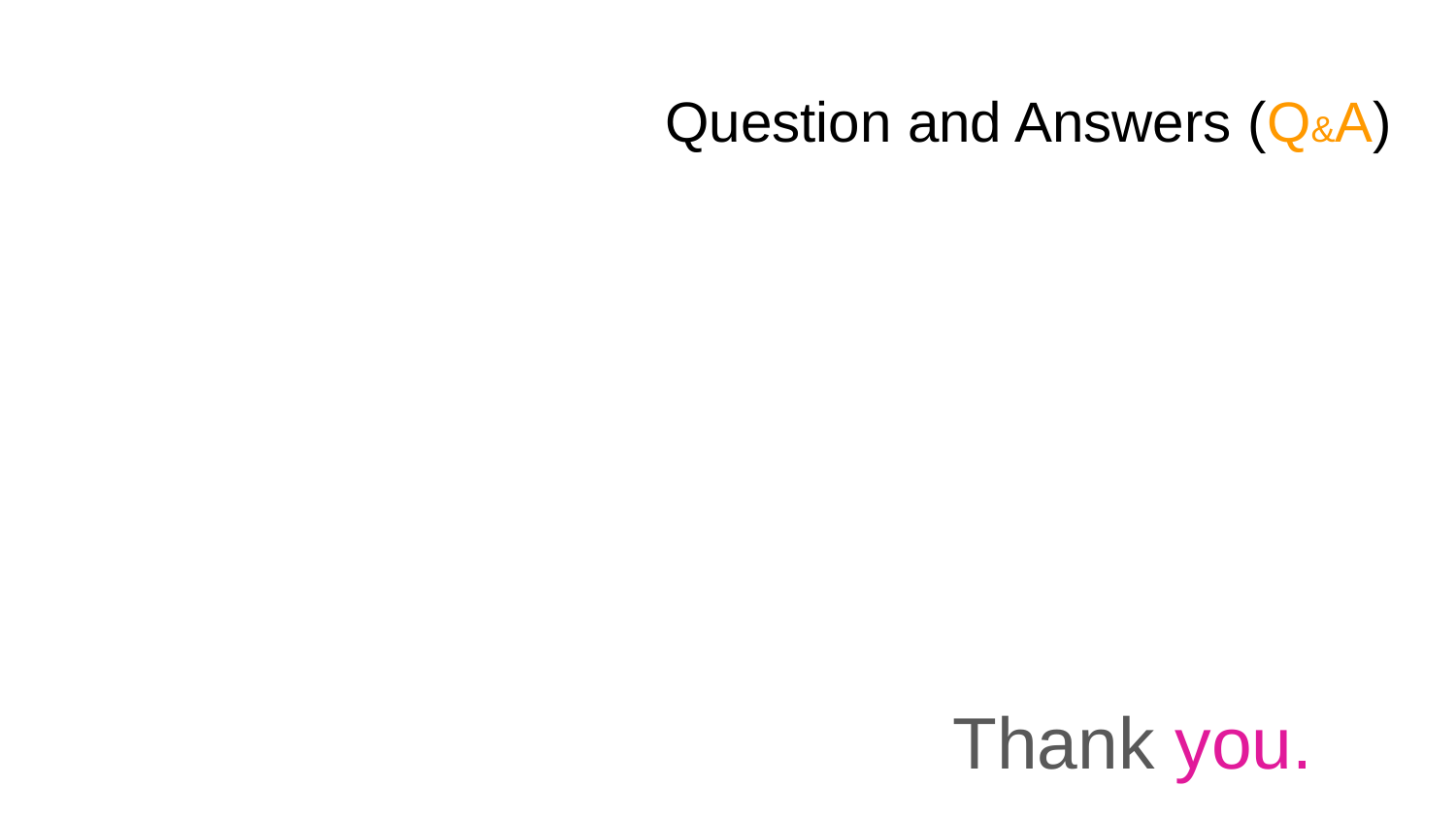

# Question and Answers (Q&A)
Thank you.